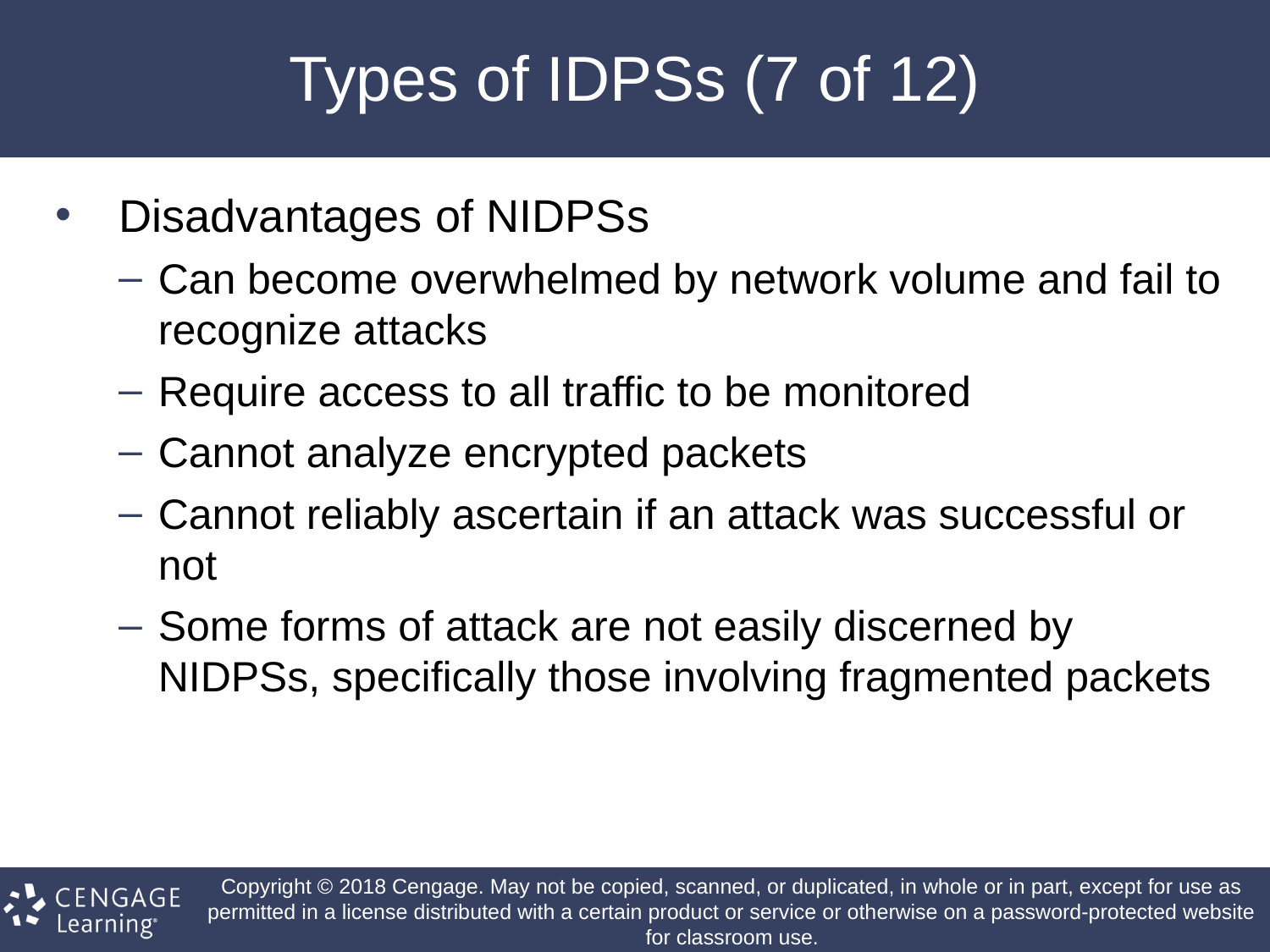

# Types of IDPSs (7 of 12)
Disadvantages of NIDPSs
Can become overwhelmed by network volume and fail to recognize attacks
Require access to all traffic to be monitored
Cannot analyze encrypted packets
Cannot reliably ascertain if an attack was successful or not
Some forms of attack are not easily discerned by NIDPSs, specifically those involving fragmented packets